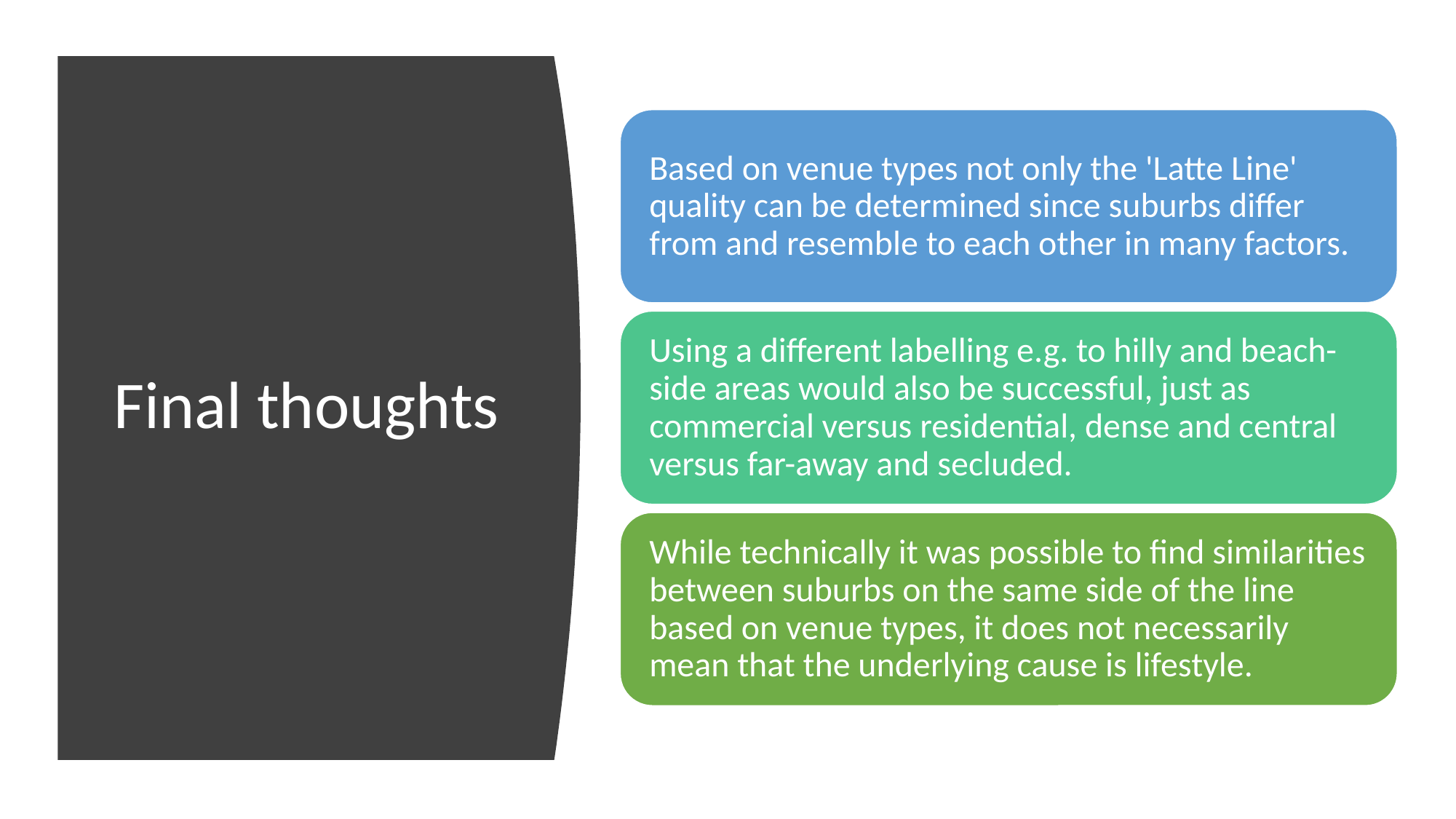

Based on venue types not only the 'Latte Line' quality can be determined since suburbs differ from and resemble to each other in many factors.
Using a different labelling e.g. to hilly and beach-side areas would also be successful, just as commercial versus residential, dense and central versus far-away and secluded.
While technically it was possible to find similarities between suburbs on the same side of the line based on venue types, it does not necessarily mean that the underlying cause is lifestyle.

# Final thoughts